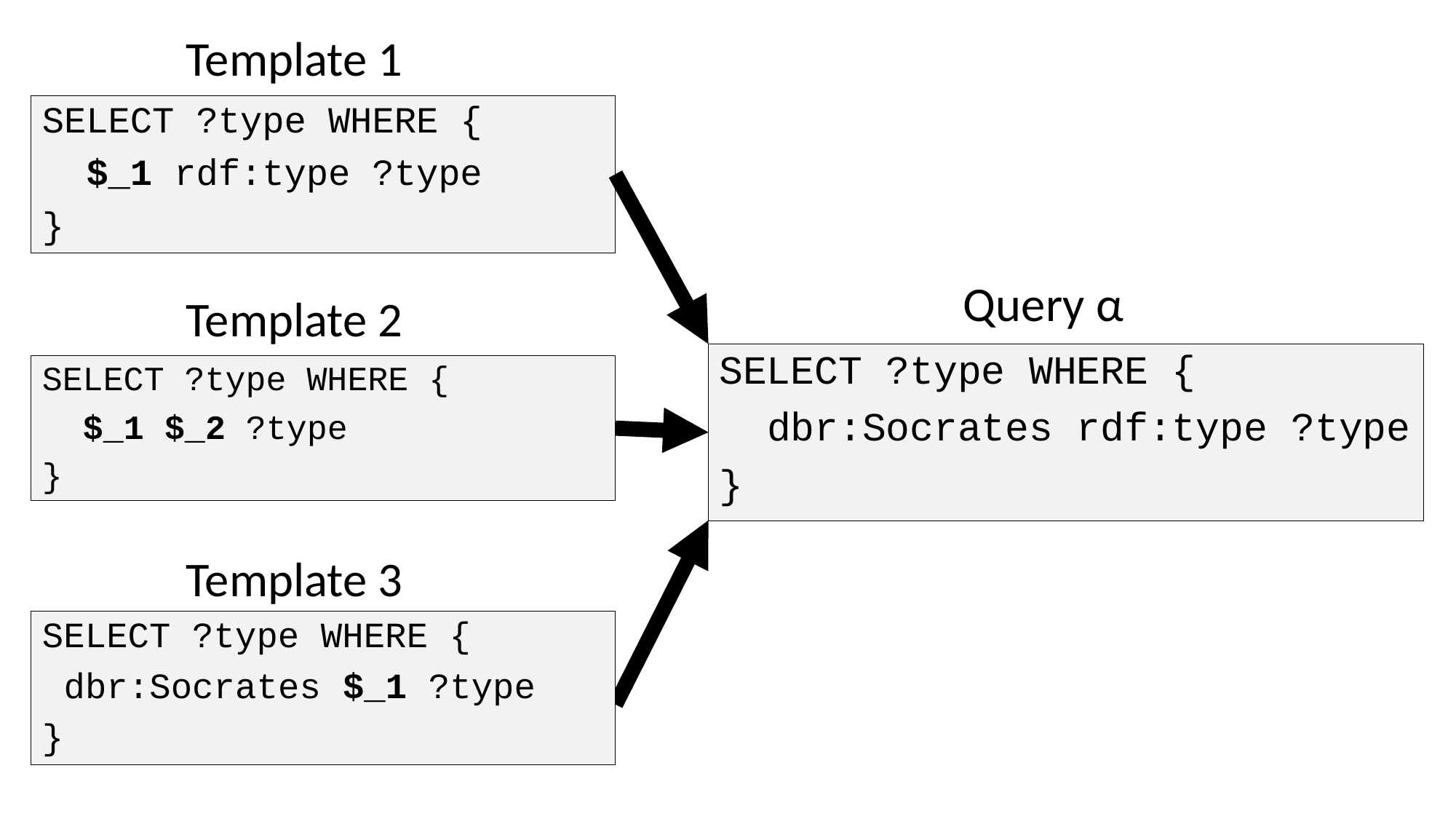

# Template 1
SELECT ?type WHERE {
  $_1 rdf:type ?type
}
Query α
Template 2
SELECT ?type WHERE {
  dbr:Socrates rdf:type ?type
}

SELECT ?type WHERE {
  $_1 $_2 ?type
}
Template 3
SELECT ?type WHERE {
 dbr:Socrates $_1 ?type
}